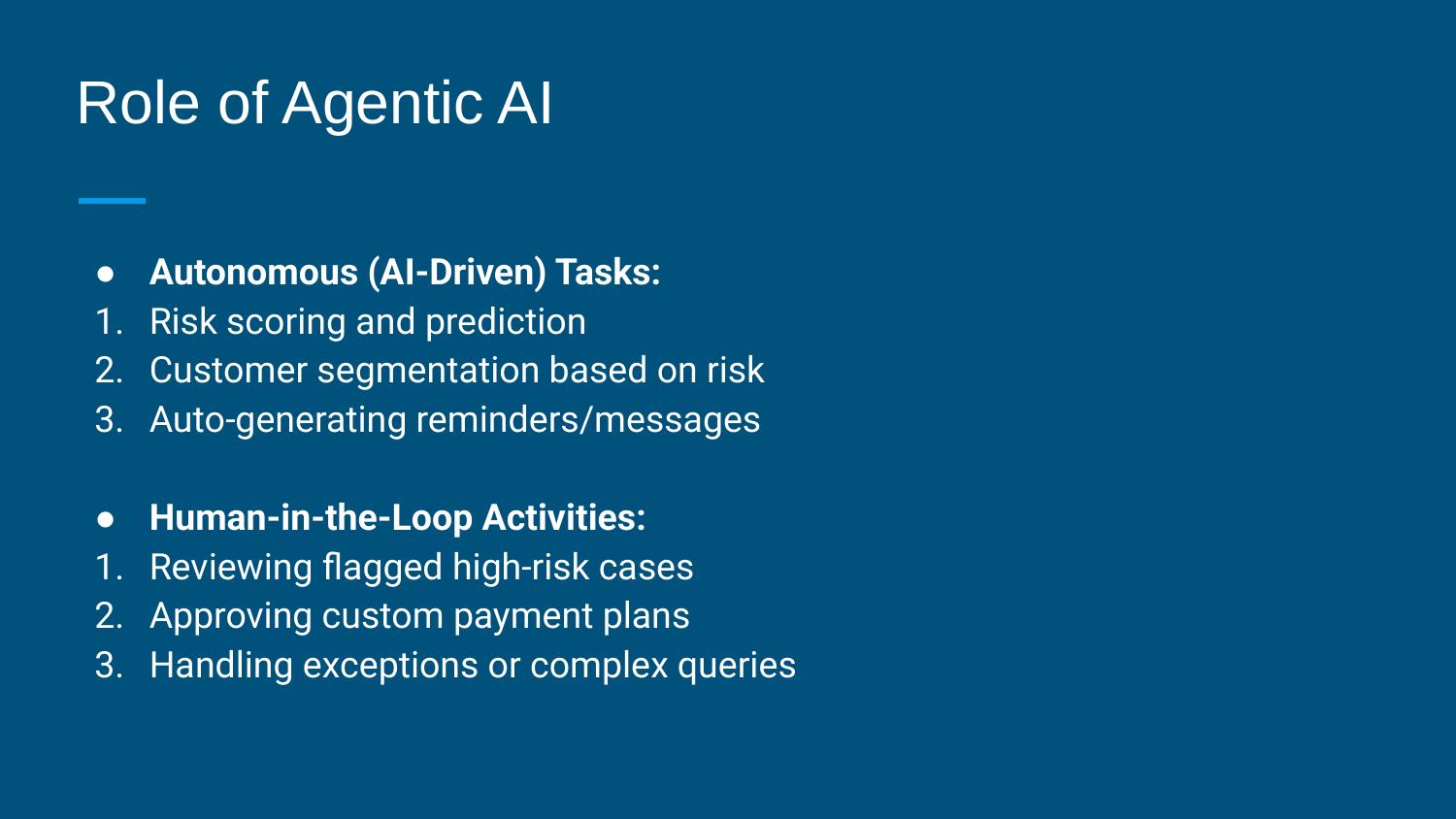

# Role of Agentic AI
Autonomous (AI-Driven) Tasks:
Risk scoring and prediction
Customer segmentation based on risk
Auto-generating reminders/messages

Human-in-the-Loop Activities:
Reviewing flagged high-risk cases
Approving custom payment plans
Handling exceptions or complex queries